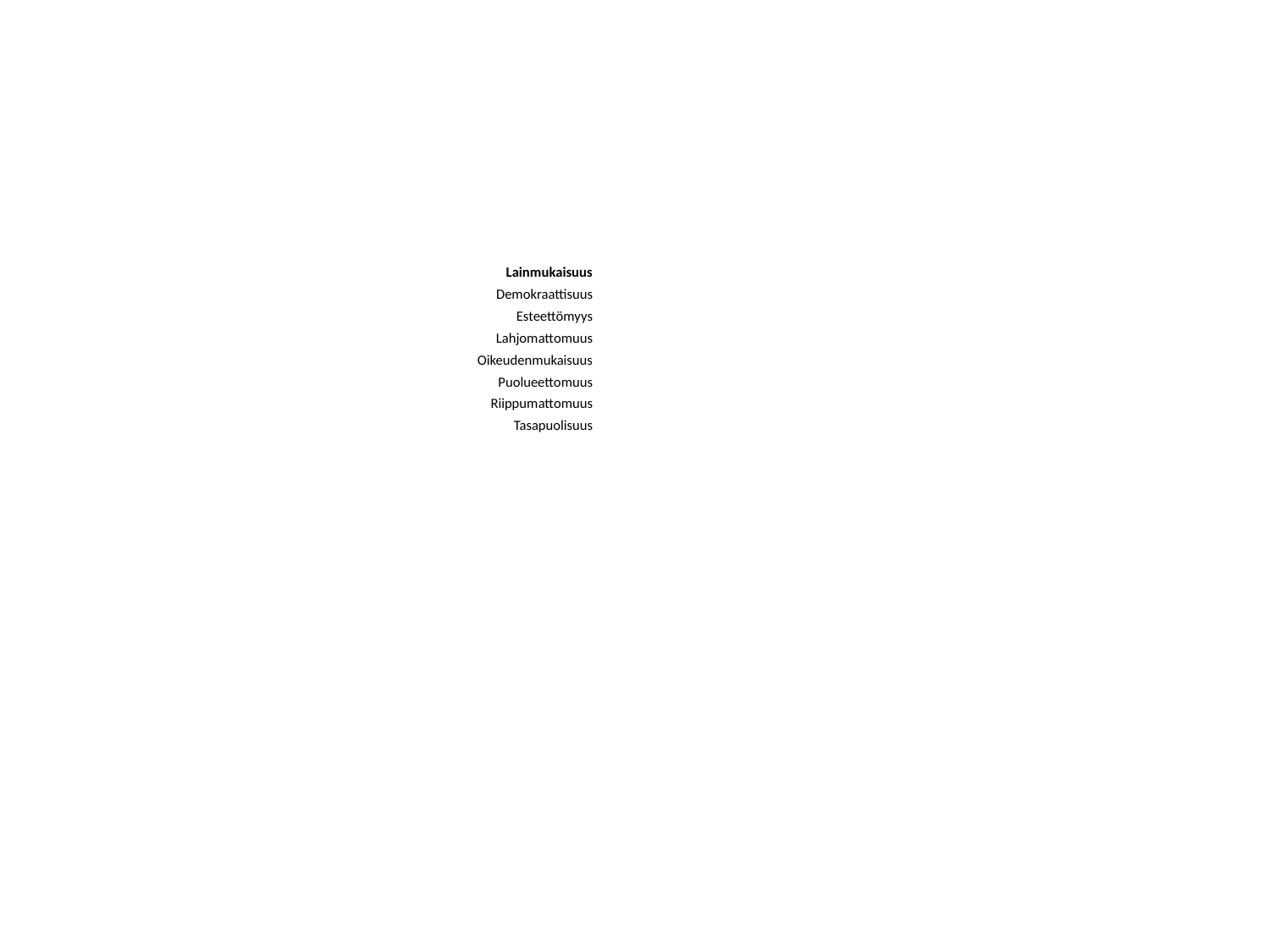

| Lainmukaisuus |
| --- |
| Demokraattisuus |
| Esteettömyys |
| Lahjomattomuus |
| Oikeudenmukaisuus |
| Puolueettomuus |
| Riippumattomuus |
| Tasapuolisuus |